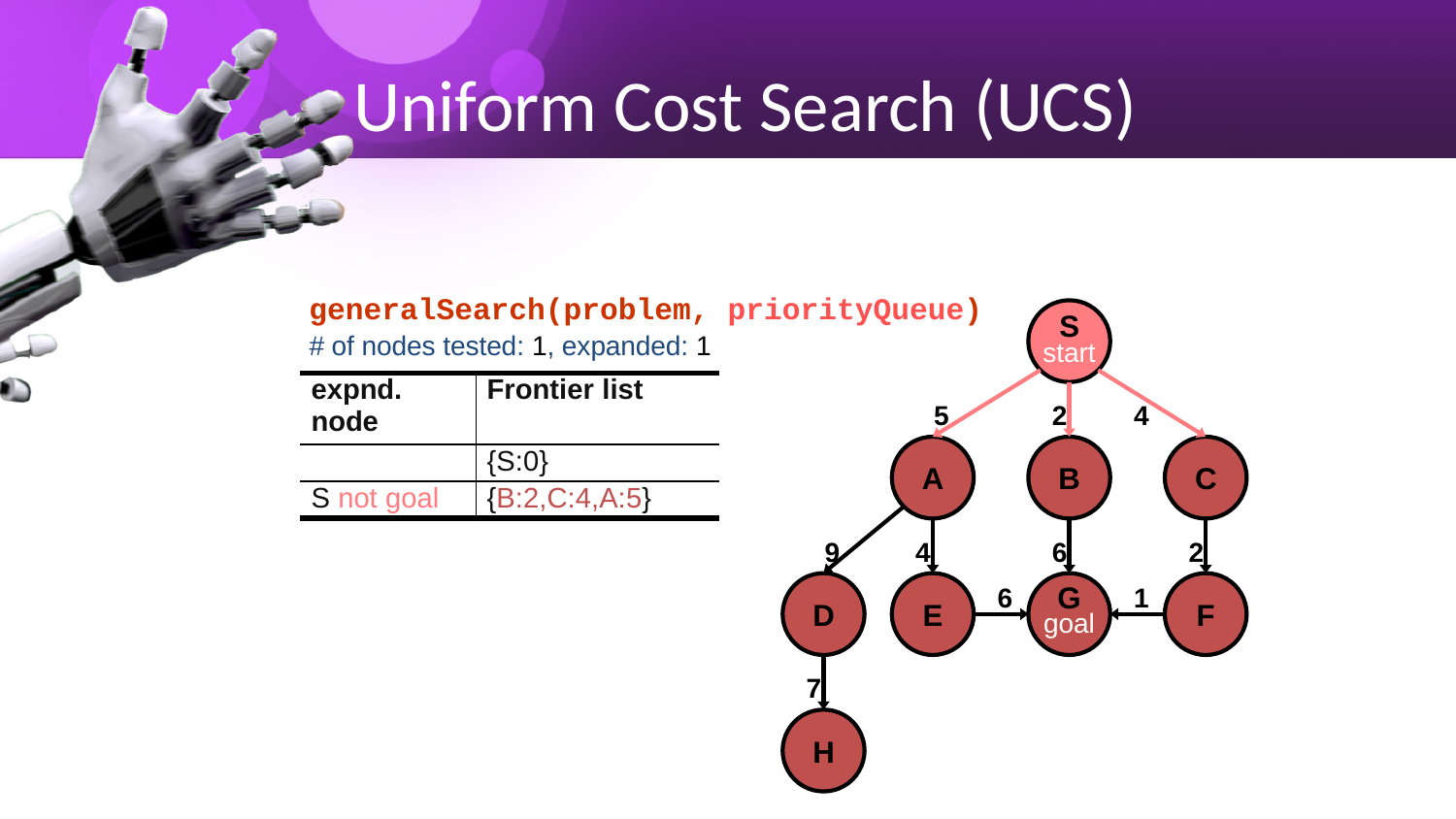

# Uniform Cost Search (UCS)
generalSearch(problem, priorityQueue)
S
start
5
2
4
A
B
C
9
4
6
2
D
E
6
G
goal
1
F
7
H
# of nodes tested: 1, expanded: 1
| expnd. node | Frontier list |
| --- | --- |
|  | {S:0} |
| S not goal | {B:2,C:4,A:5} |